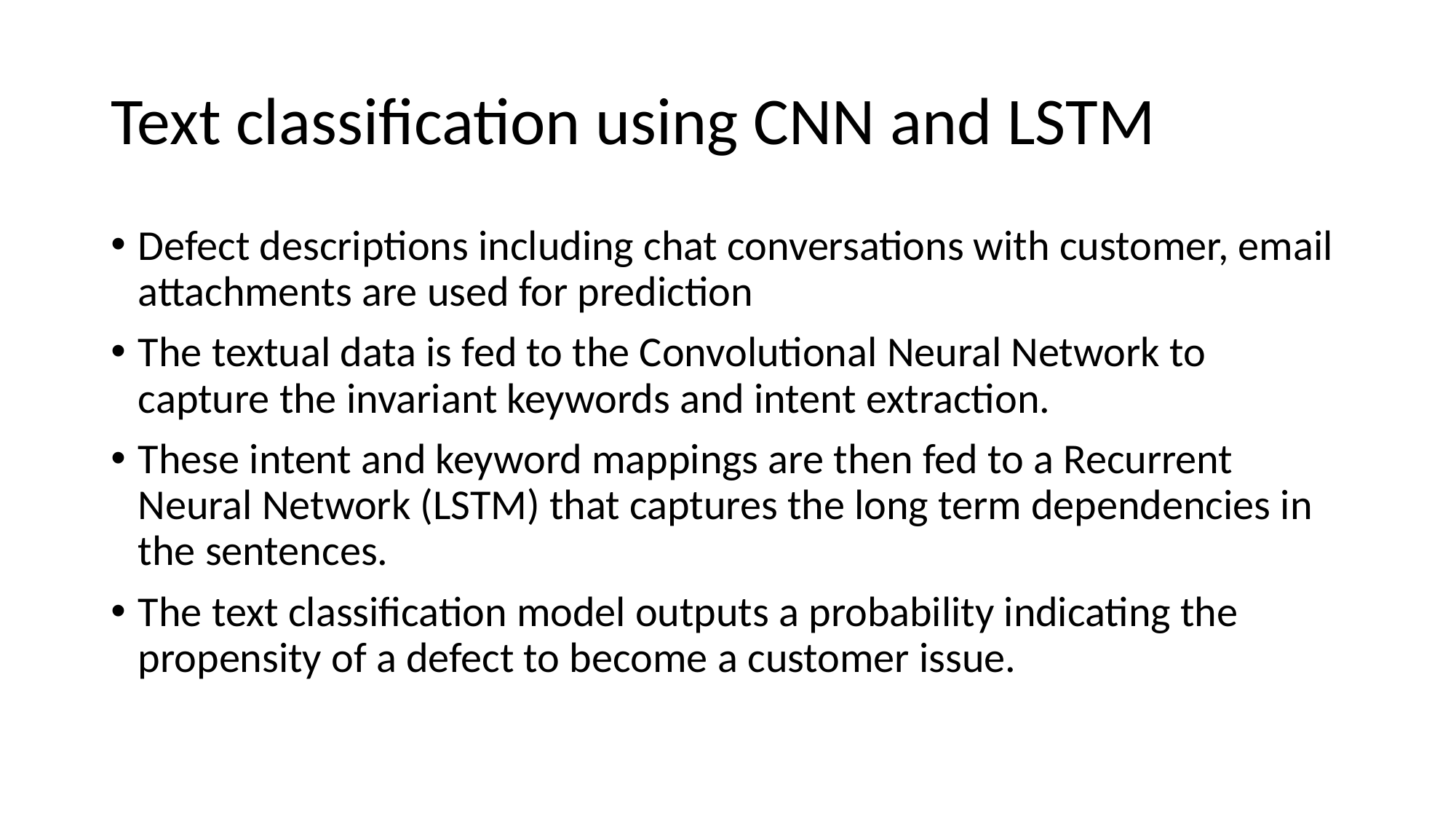

# Text classification using CNN and LSTM
Defect descriptions including chat conversations with customer, email attachments are used for prediction
The textual data is fed to the Convolutional Neural Network to capture the invariant keywords and intent extraction.
These intent and keyword mappings are then fed to a Recurrent Neural Network (LSTM) that captures the long term dependencies in the sentences.
The text classification model outputs a probability indicating the propensity of a defect to become a customer issue.